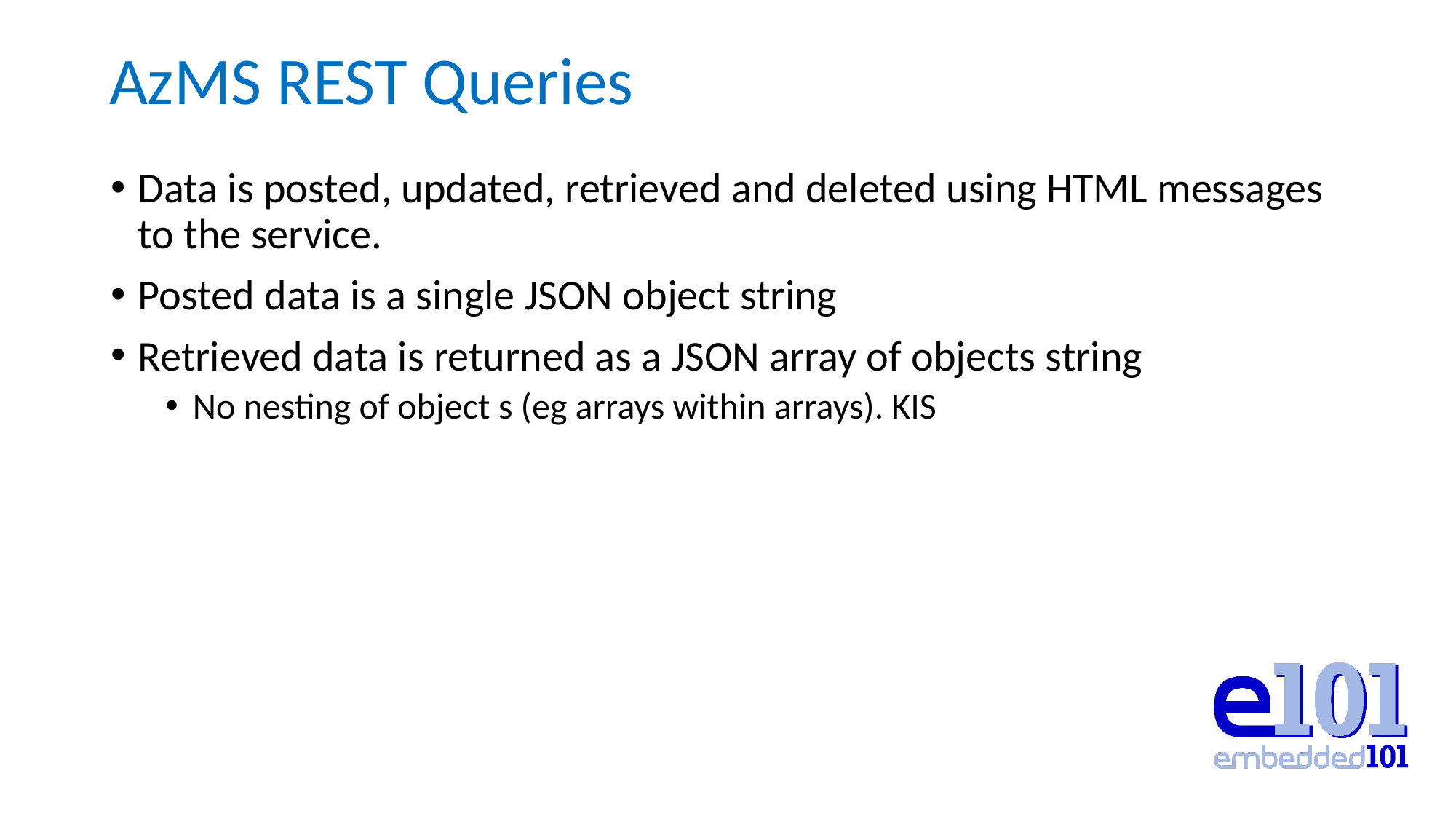

# AzMS REST Queries
Data is posted, updated, retrieved and deleted using HTML messages to the service.
Posted data is a single JSON object string
Retrieved data is returned as a JSON array of objects string
No nesting of object s (eg arrays within arrays). KIS